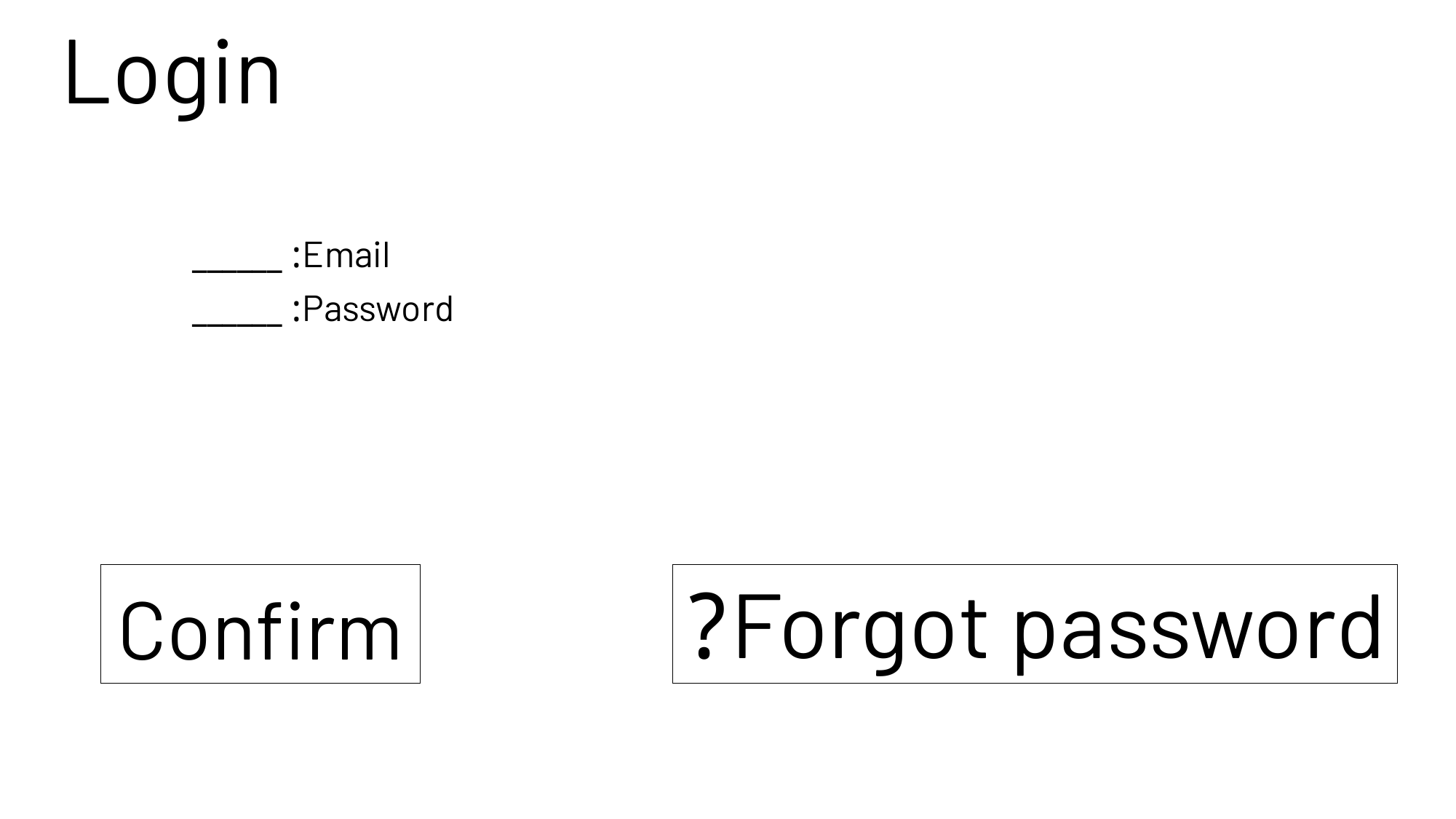

# Login
Email: ______
Password: ______
Forgot password?
Confirm